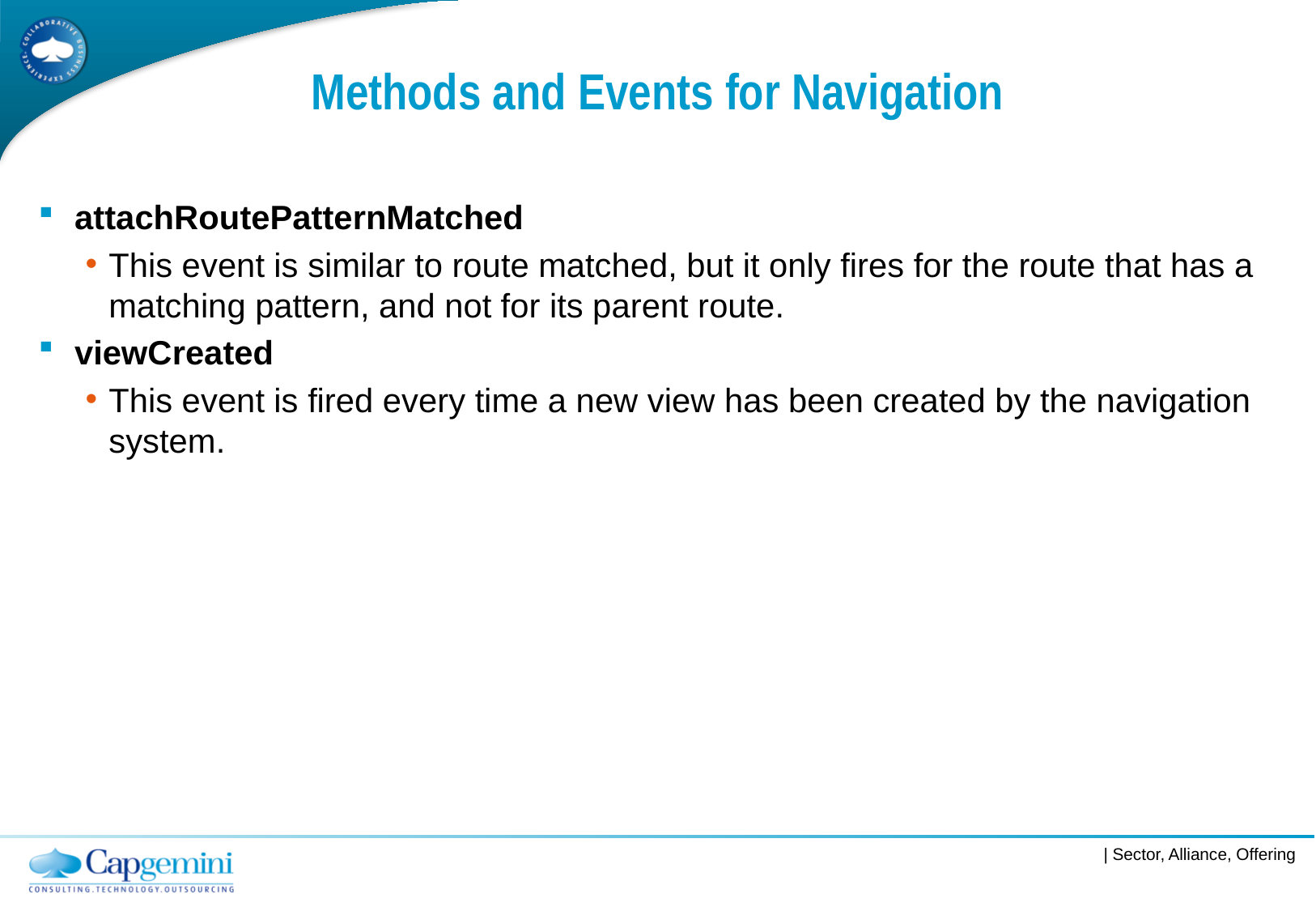

# Methods and Events for Navigation

attachRoutePatternMatched
This event is similar to route matched, but it only fires for the route that has a matching pattern, and not for its parent route.
viewCreated
This event is fired every time a new view has been created by the navigation system.